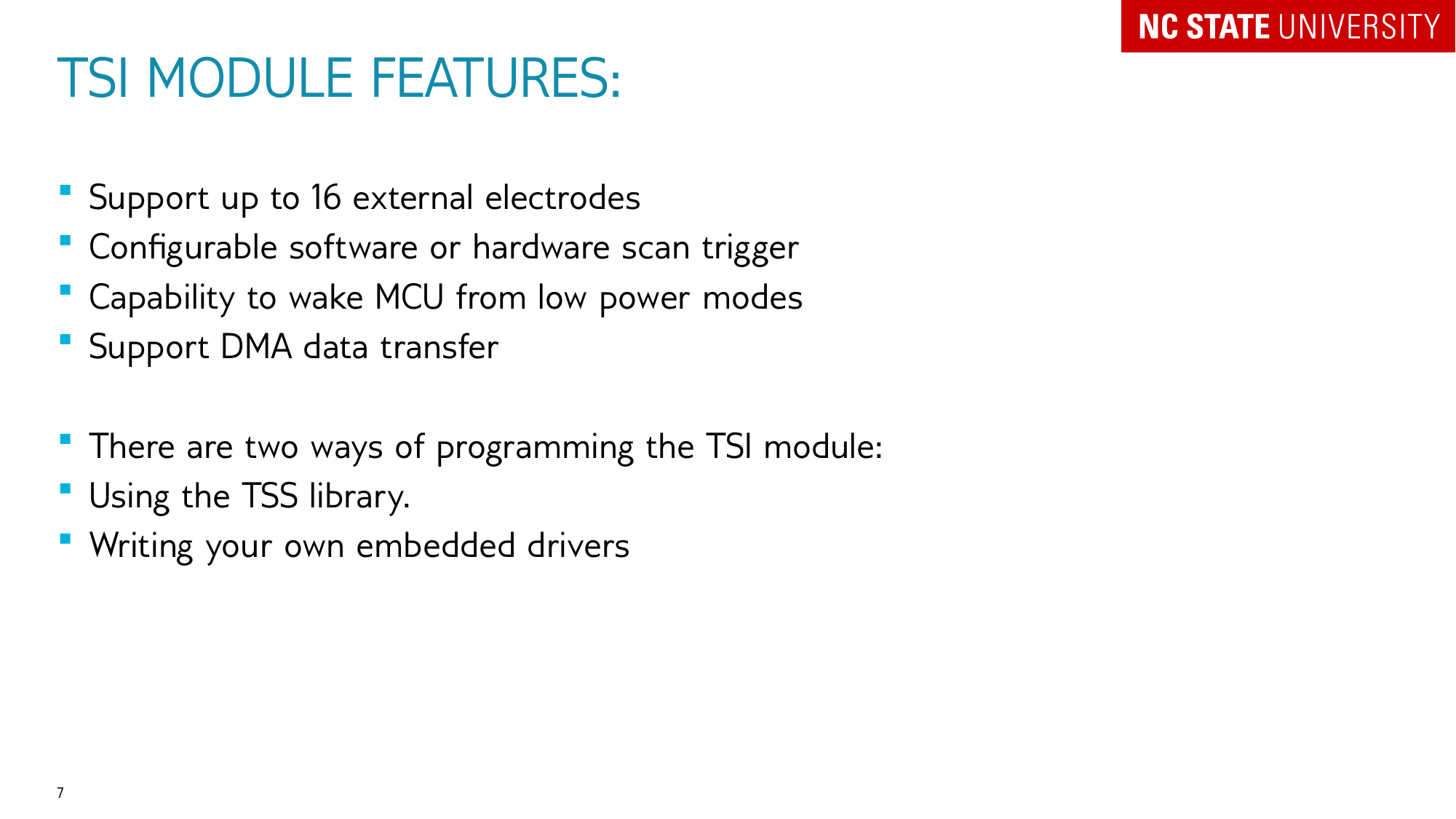

# TSI MODULE FEATURES:
Support up to 16 external electrodes
Configurable software or hardware scan trigger
Capability to wake MCU from low power modes
Support DMA data transfer

There are two ways of programming the TSI module:
Using the TSS library.
Writing your own embedded drivers